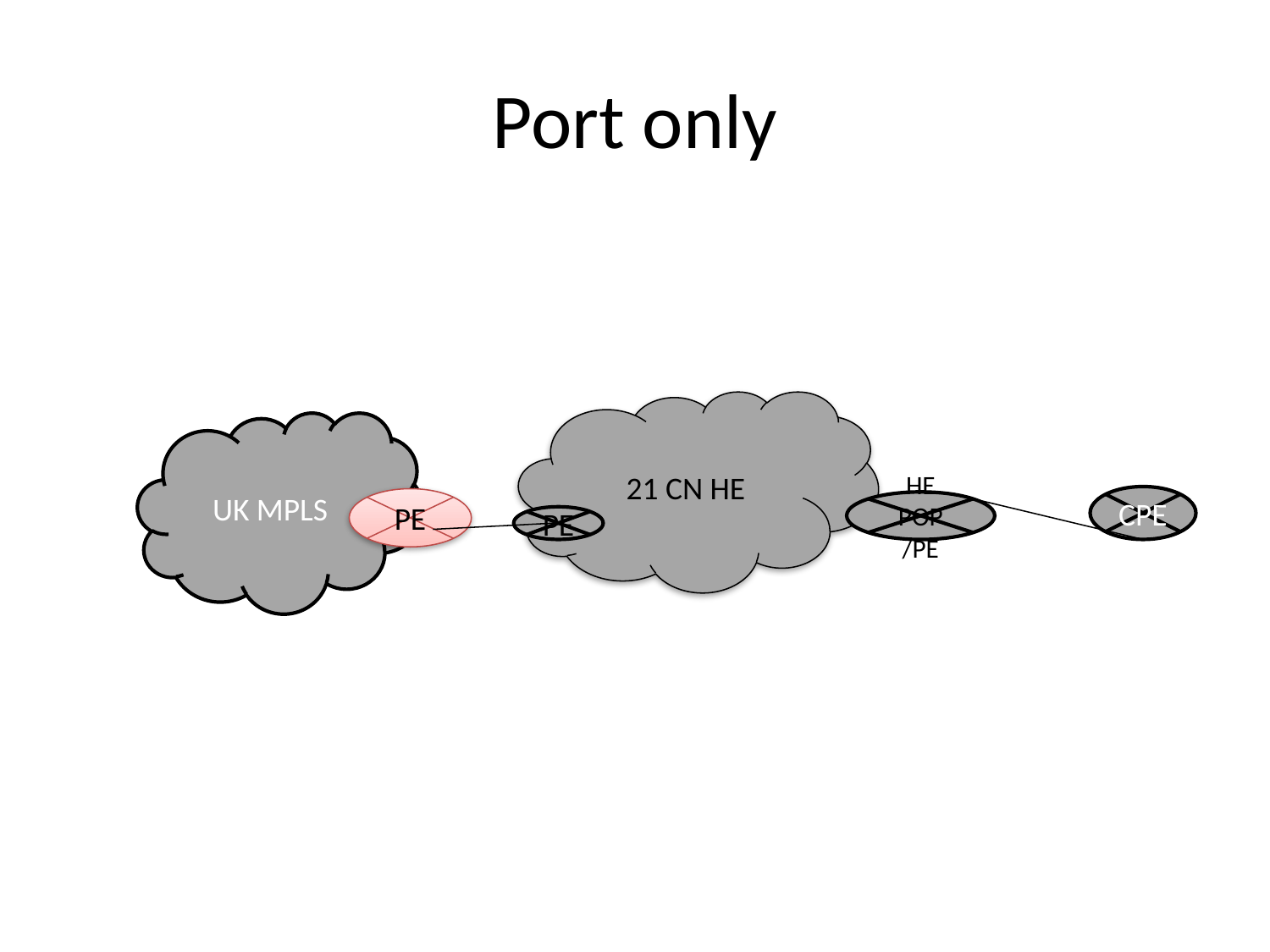

# Port only
21 CN HE
UK MPLS
CPE
PE
HE POP /PE
PE